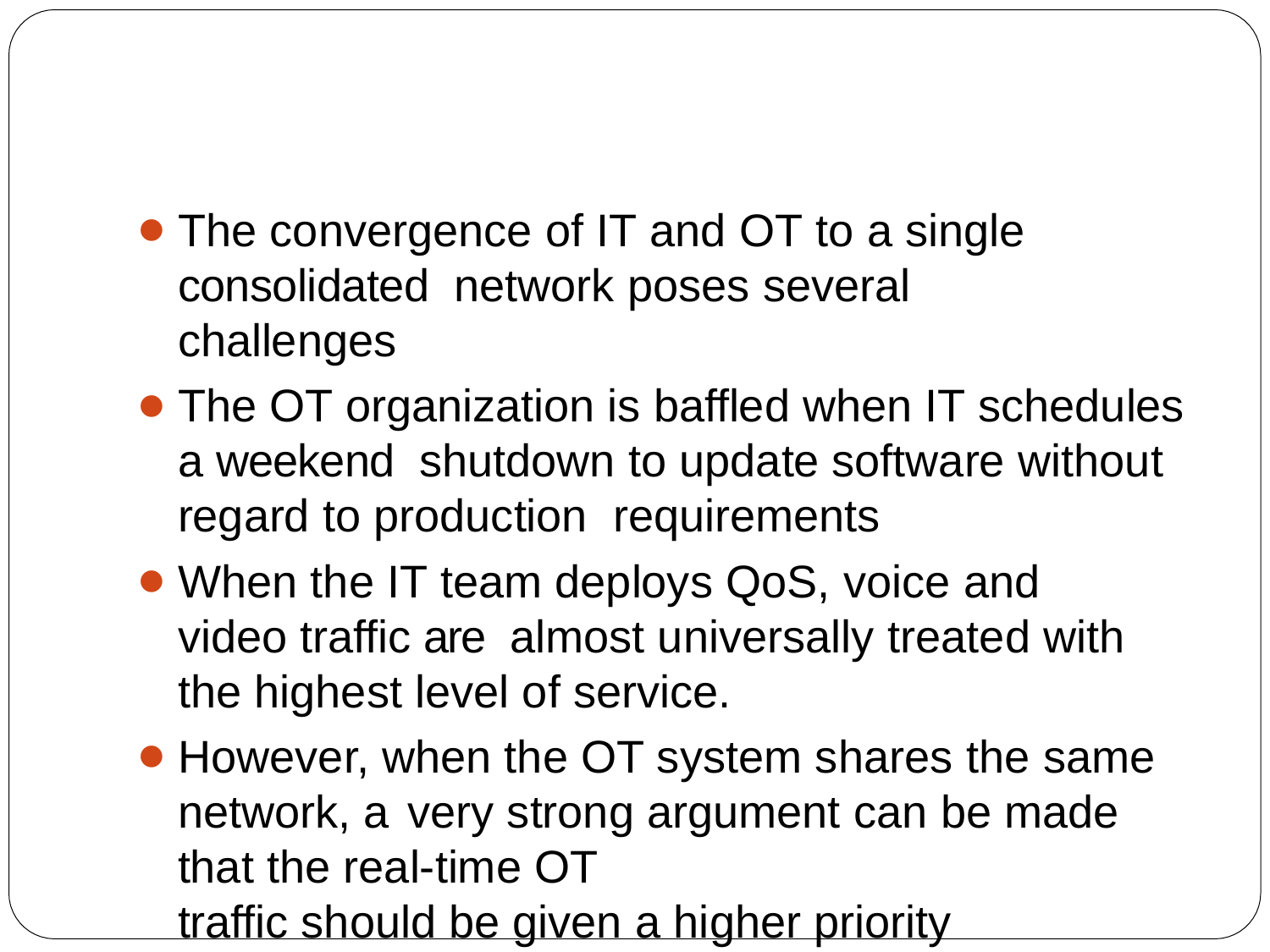

The convergence of IT and OT to a single consolidated  network poses several challenges
The OT organization is baffled when IT schedules a weekend  shutdown to update software without regard to production  requirements
When the IT team deploys QoS, voice and video traffic are  almost universally treated with the highest level of service.
However, when the OT system shares the same network, a  very strong argument can be made that the real-time OT
traffic should be given a higher priority